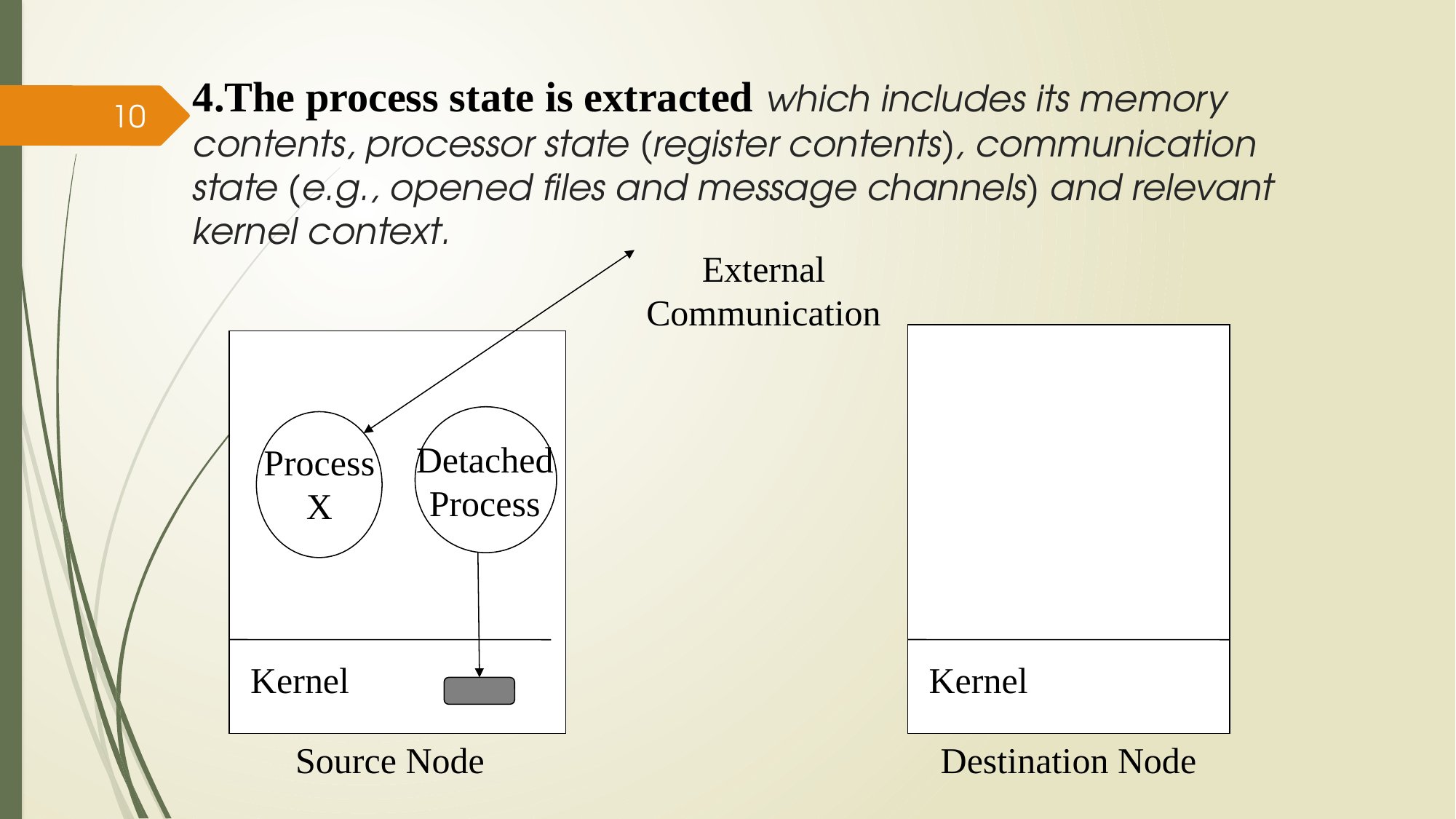

# 4.The process state is extracted which includes its memory contents, processor state (register contents), communication state (e.g., opened files and message channels) and relevant kernel context.
10

External Communication

Detached Process
Process X

Kernel
Kernel

Source Node
Destination Node